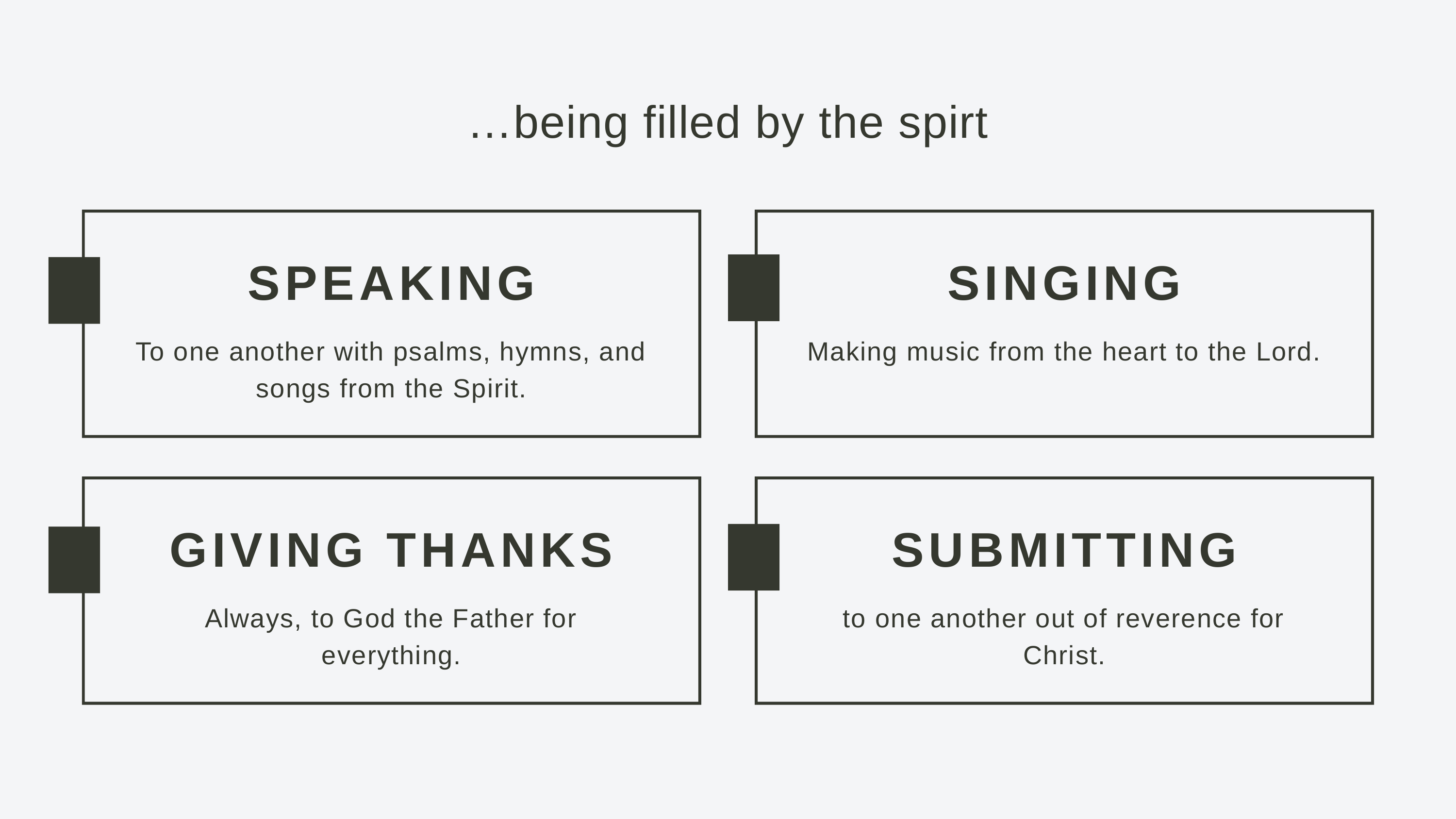

…being filled by the spirt

SPEAKING
To one another with psalms, hymns, and songs from the Spirit.
SINGING
Making music from the heart to the Lord.

GIVING THANKS
Always, to God the Father for everything.
SUBMITTING
to one another out of reverence for Christ.